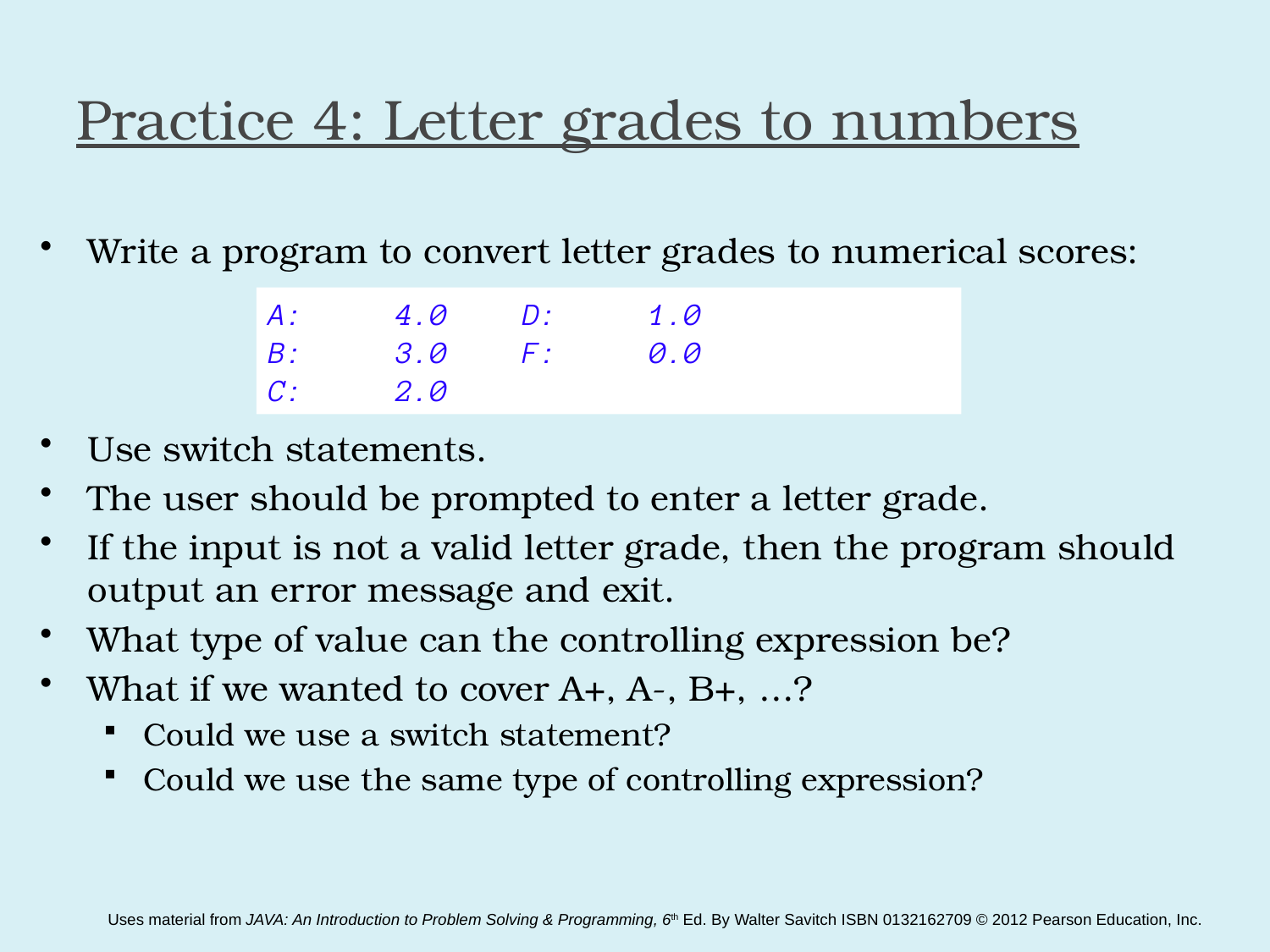

# Practice 4: Letter grades to numbers
Write a program to convert letter grades to numerical scores:

Use switch statements.
The user should be prompted to enter a letter grade.
If the input is not a valid letter grade, then the program should output an error message and exit.
What type of value can the controlling expression be?
What if we wanted to cover A+, A-, B+, …?
Could we use a switch statement?
Could we use the same type of controlling expression?

A:	4.0	D:	1.0
B:	3.0	F:	0.0
C:	2.0